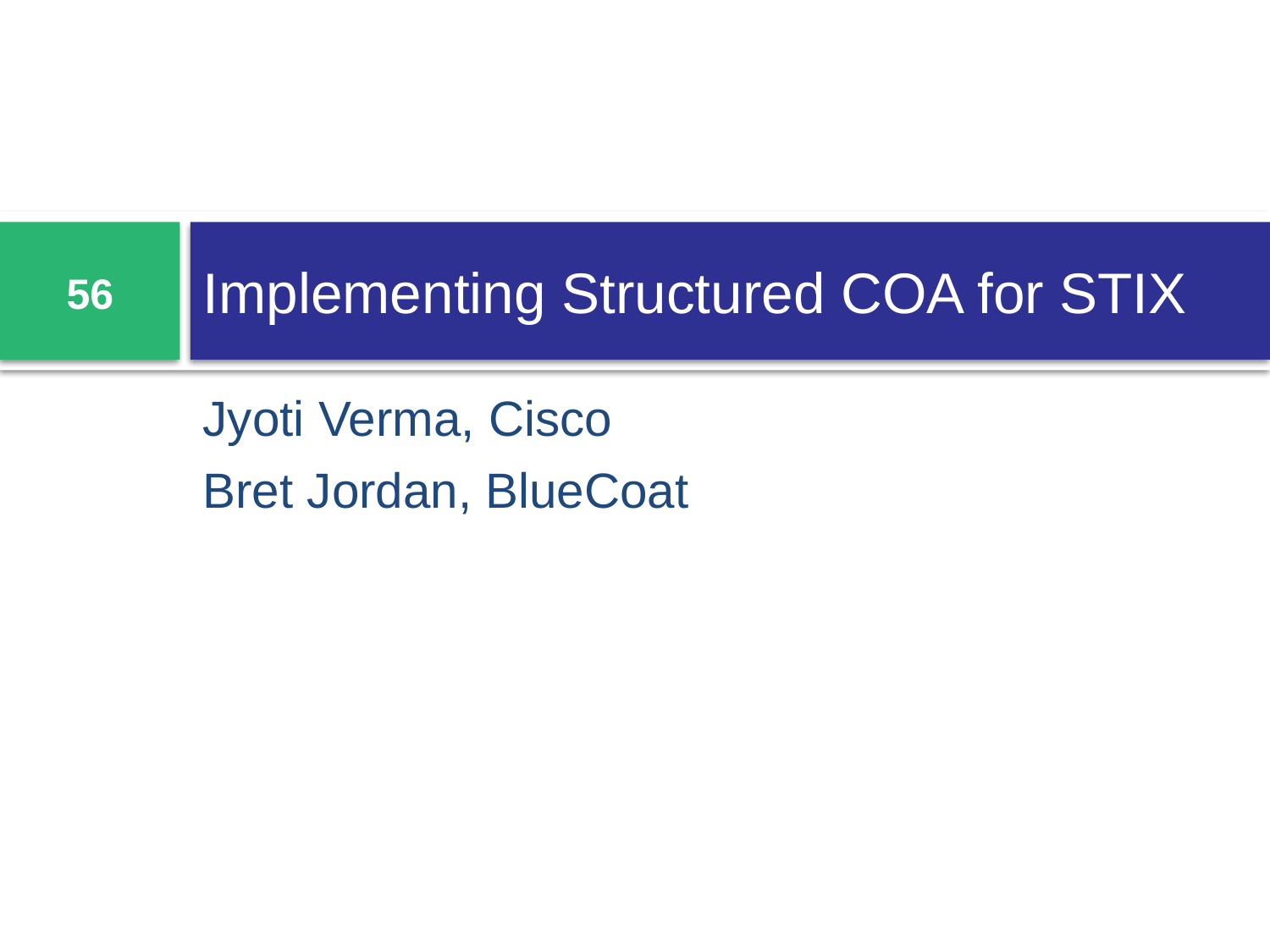

# Implementing Structured COA for STIX
56
Jyoti Verma, Cisco
Bret Jordan, BlueCoat